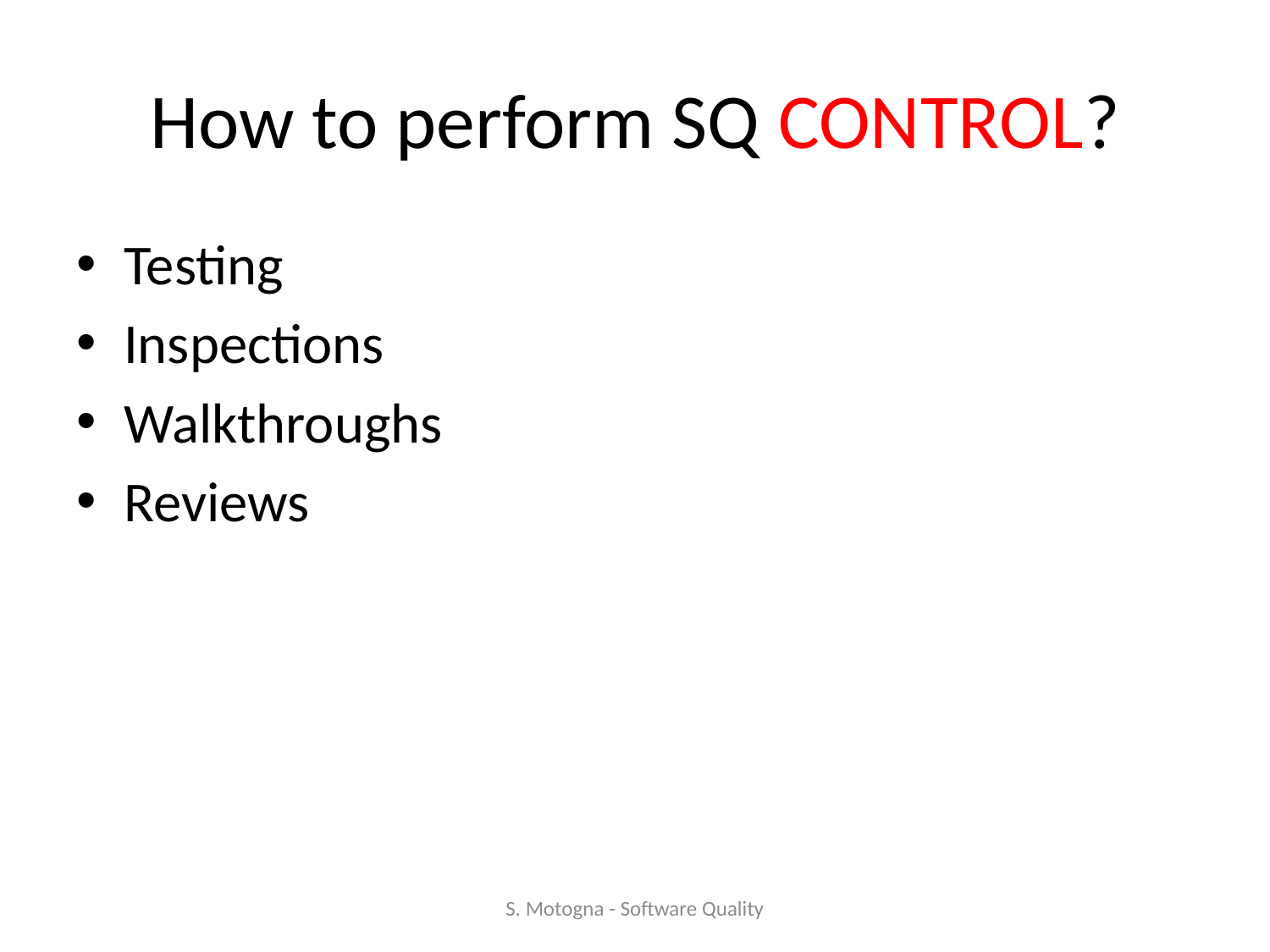

# How to perform SQ CONTROL?
Testing
Inspections
Walkthroughs
Reviews
S. Motogna - Software Quality